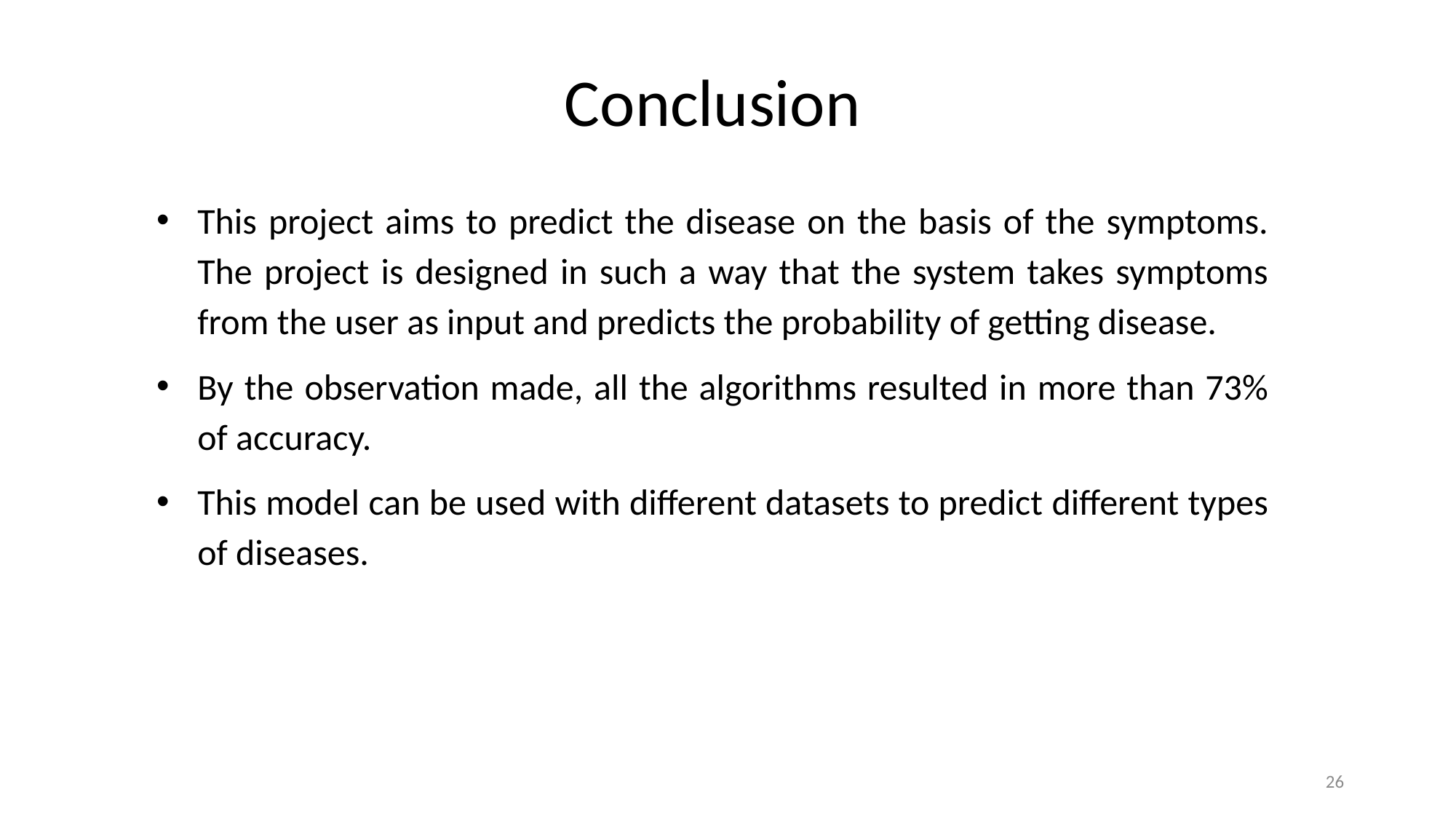

# Conclusion
This project aims to predict the disease on the basis of the symptoms. The project is designed in such a way that the system takes symptoms from the user as input and predicts the probability of getting disease.
By the observation made, all the algorithms resulted in more than 73% of accuracy.
This model can be used with different datasets to predict different types of diseases.
26